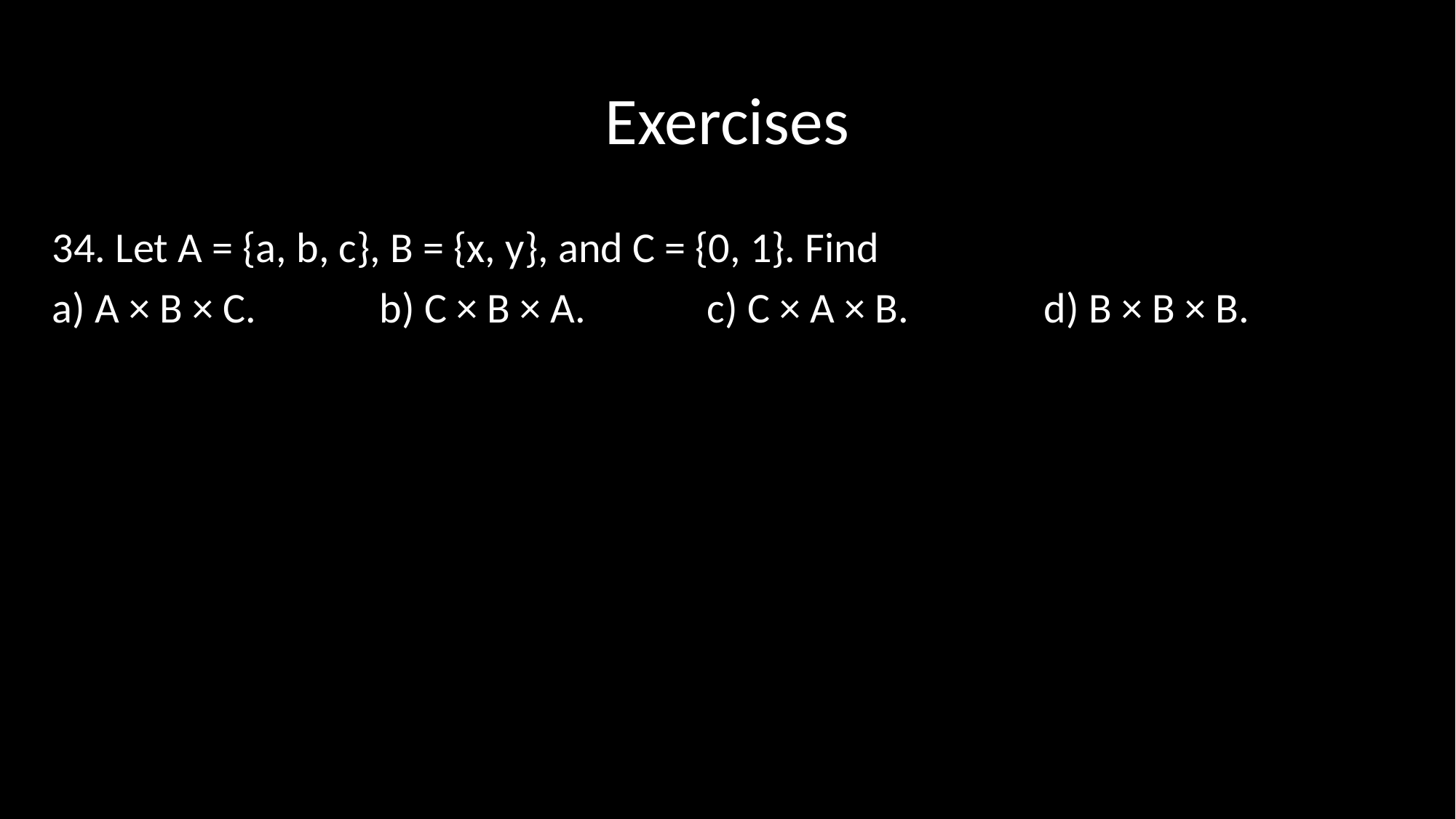

# Exercises
34. Let A = {a, b, c}, B = {x, y}, and C = {0, 1}. Find
a) A × B × C. 		b) C × B × A.		c) C × A × B.		 d) B × B × B.